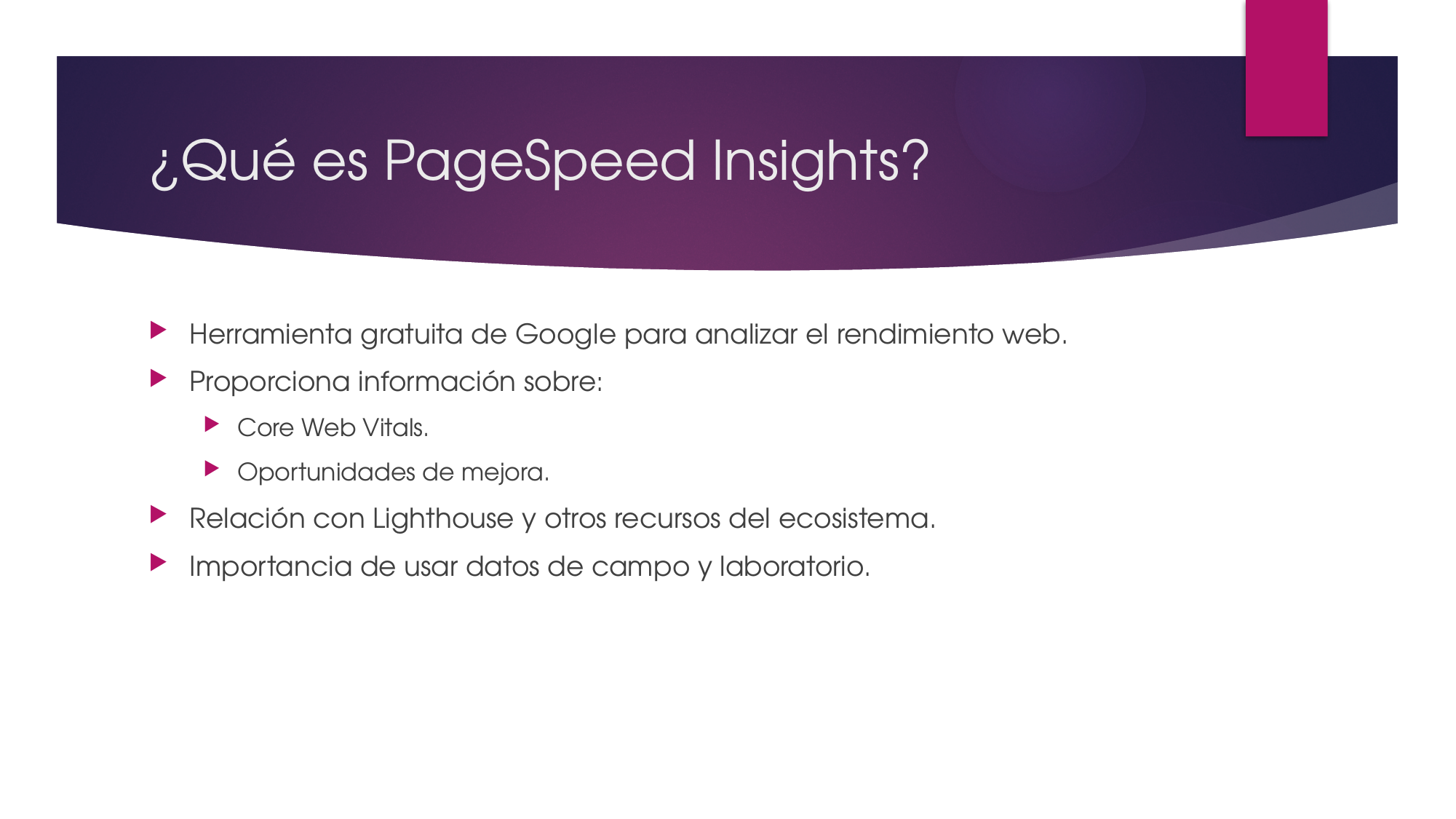

# ¿Qué es PageSpeed Insights?
Herramienta gratuita de Google para analizar el rendimiento web.
Proporciona información sobre:
Core Web Vitals.
Oportunidades de mejora.
Relación con Lighthouse y otros recursos del ecosistema.
Importancia de usar datos de campo y laboratorio.